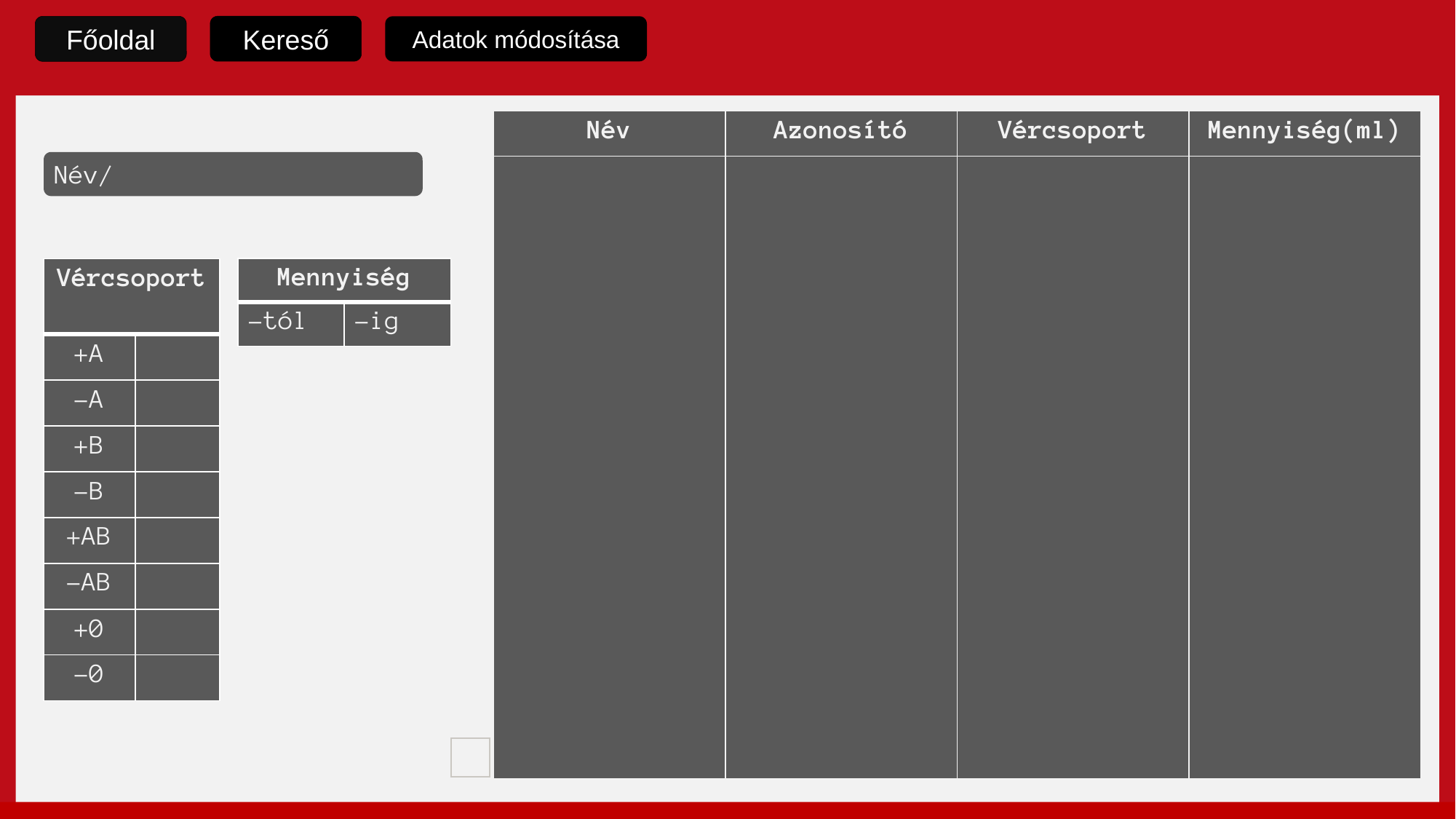

Kereső

Adatok módosítása
Főoldal

| Név | Azonosító | Vércsoport | Mennyiség(ml) |
| --- | --- | --- | --- |
|  |  |  |  |
Név/Azonosító:______________

| Mennyiség |  |
| --- | --- |
| -tól | -ig |
| Vércsoport |  |
| --- | --- |
| +A |  |
| -A |  |
| +B |  |
| -B |  |
| +AB |  |
| -AB |  |
| +0 |  |
| -0 |  |